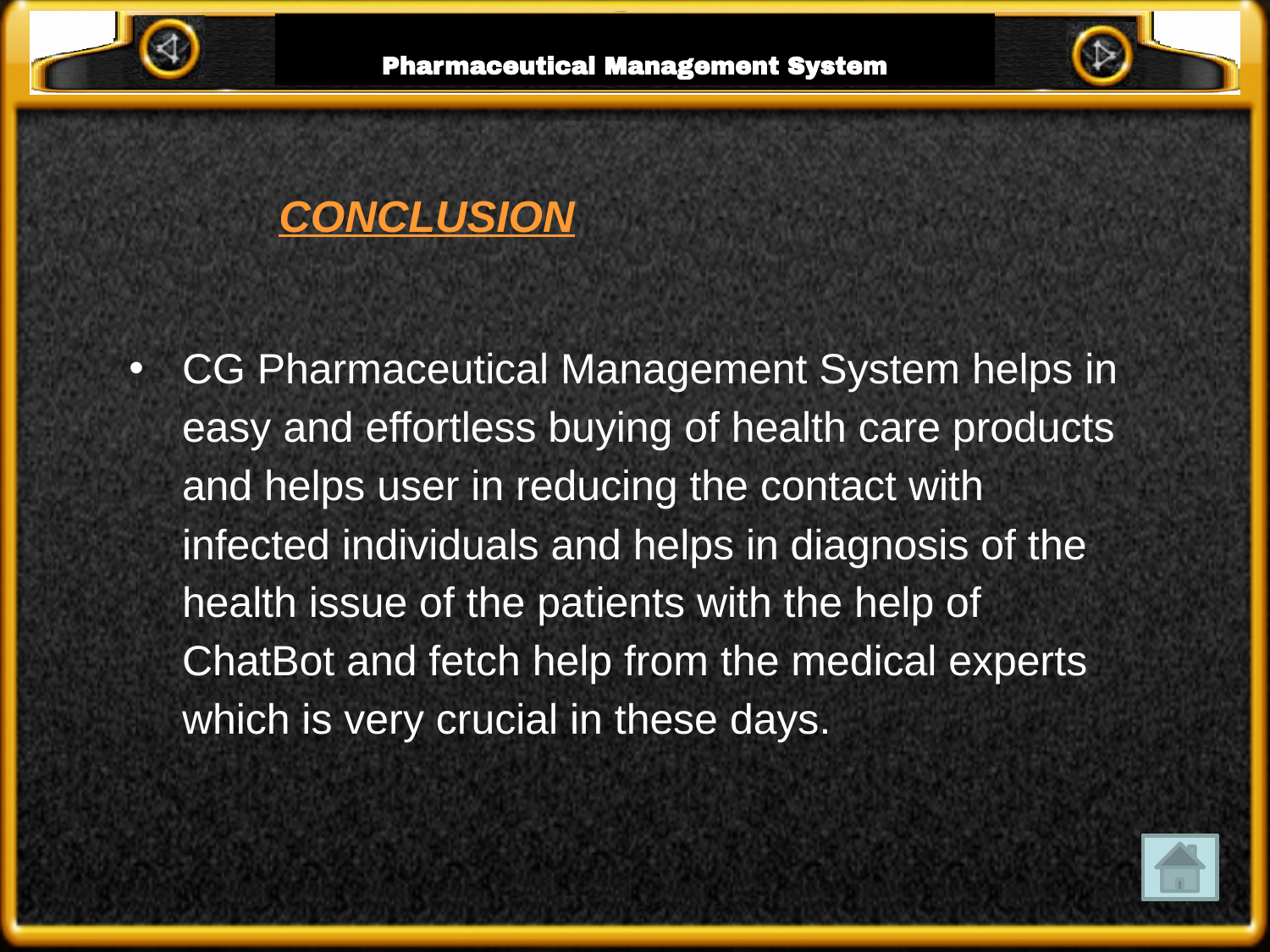

Pharmaceutical Management System
CONCLUSION
CG Pharmaceutical Management System helps in easy and effortless buying of health care products and helps user in reducing the contact with infected individuals and helps in diagnosis of the health issue of the patients with the help of ChatBot and fetch help from the medical experts which is very crucial in these days.